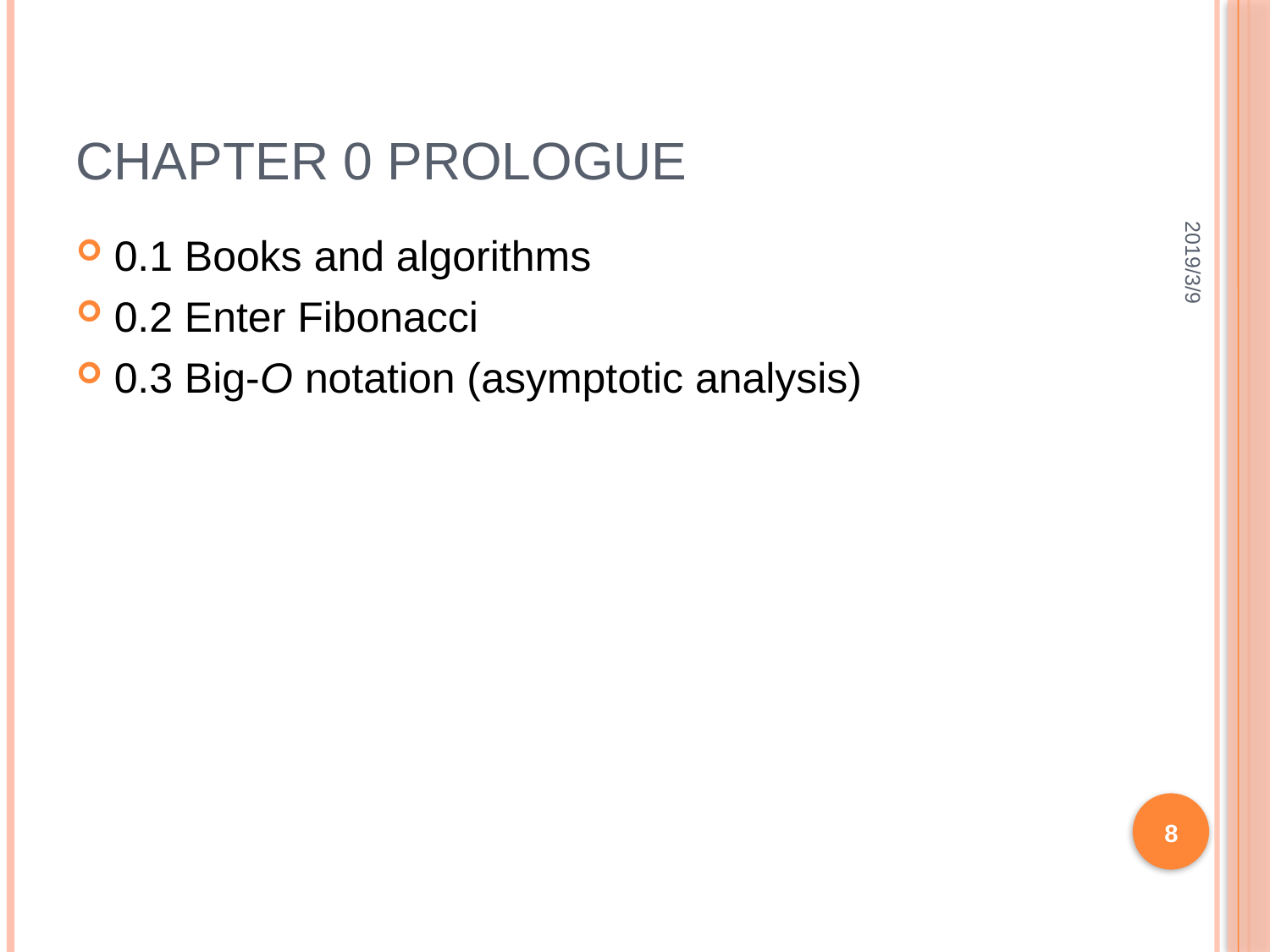

# Chapter 0 Prologue
2019/3/9
0.1 Books and algorithms
0.2 Enter Fibonacci
0.3 Big-O notation (asymptotic analysis)
8